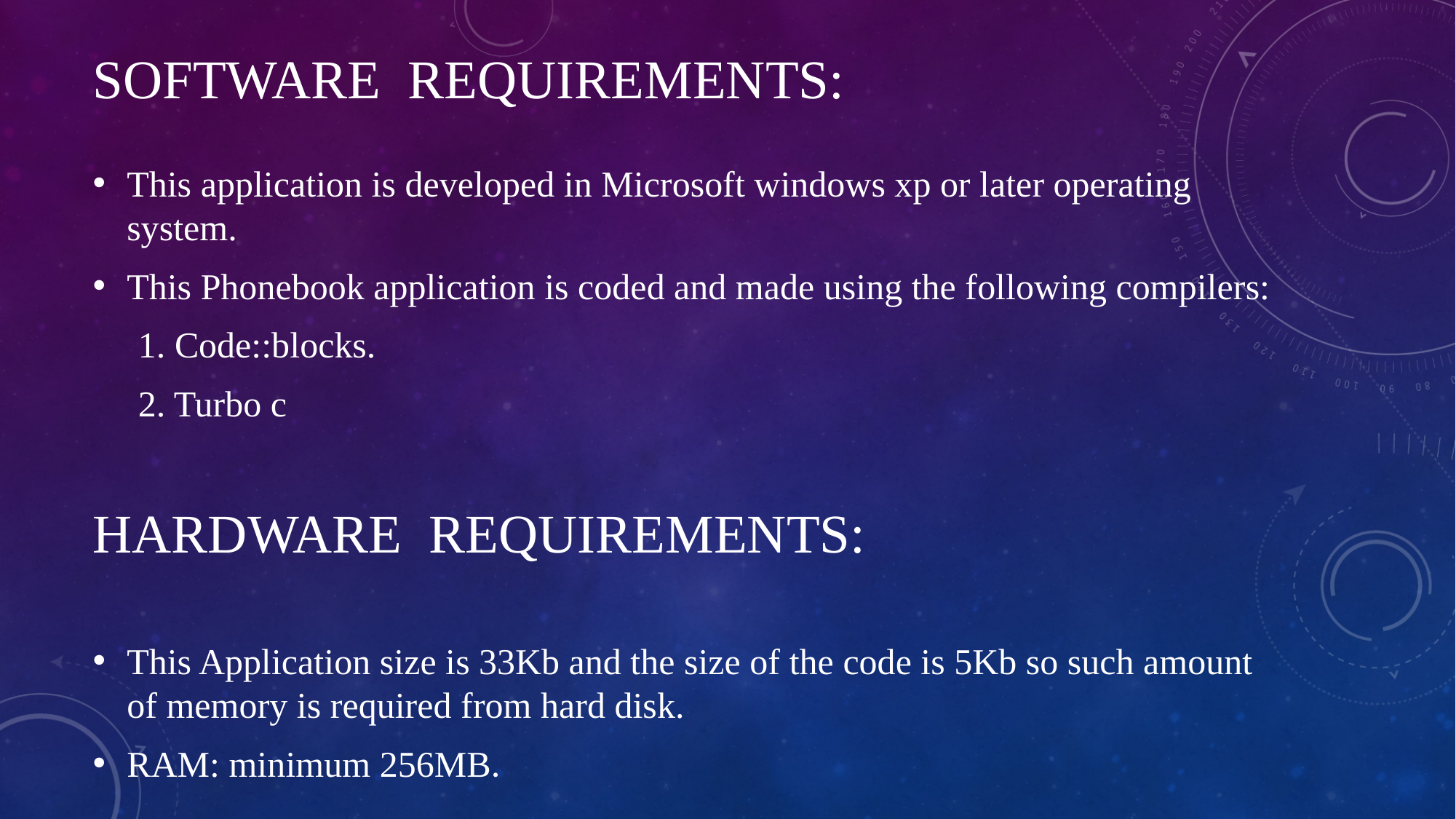

# SOFTWARE  REQUIREMENTS:
This application is developed in Microsoft windows xp or later operating system.
This Phonebook application is coded and made using the following compilers:
     1. Code::blocks.
     2. Turbo c

HARDWARE  REQUIREMENTS:

This Application size is 33Kb and the size of the code is 5Kb so such amount of memory is required from hard disk.
RAM: minimum 256MB.